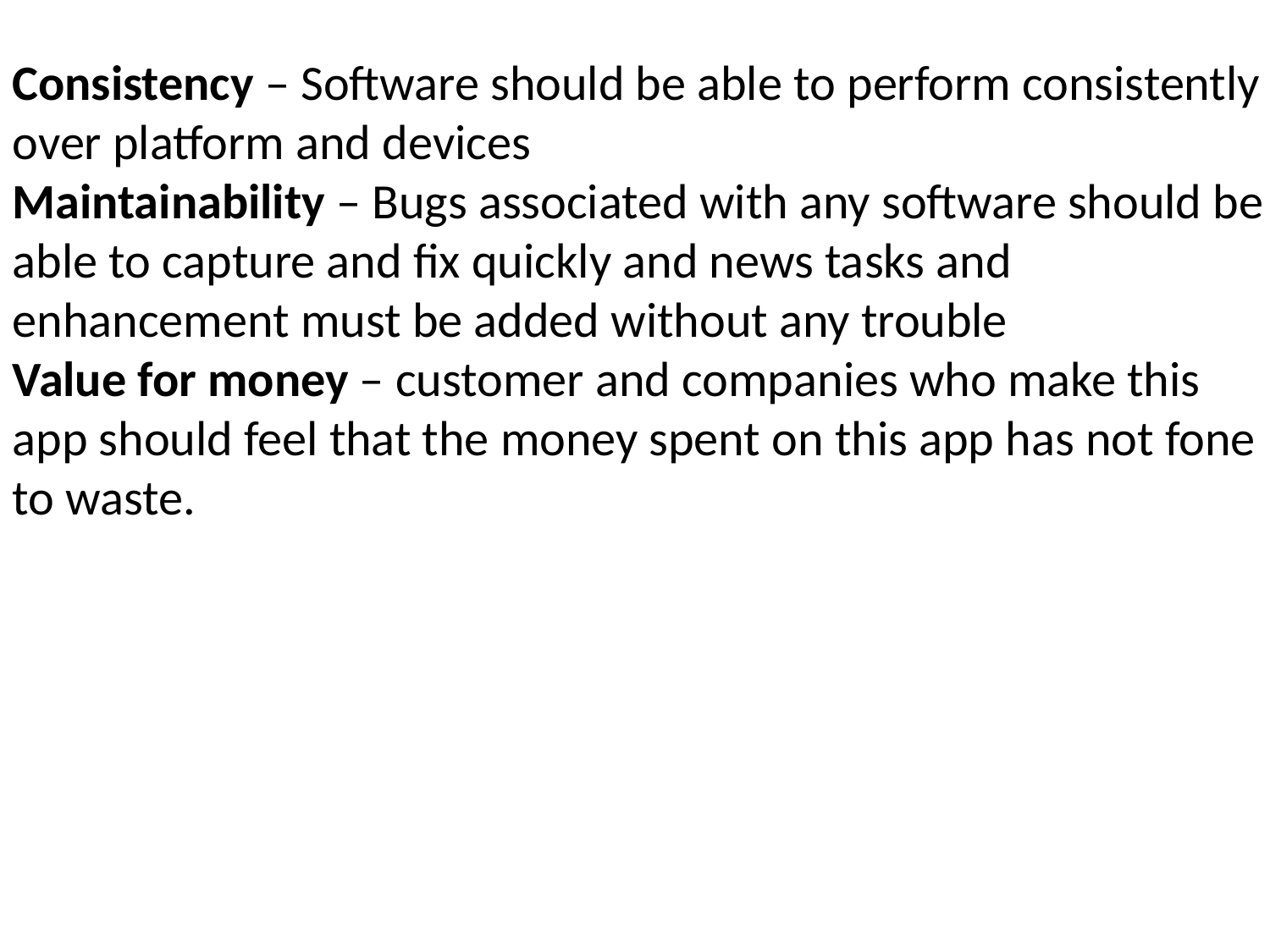

Consistency – Software should be able to perform consistently over platform and devices
Maintainability – Bugs associated with any software should be able to capture and fix quickly and news tasks and enhancement must be added without any trouble
Value for money – customer and companies who make this app should feel that the money spent on this app has not fone to waste.